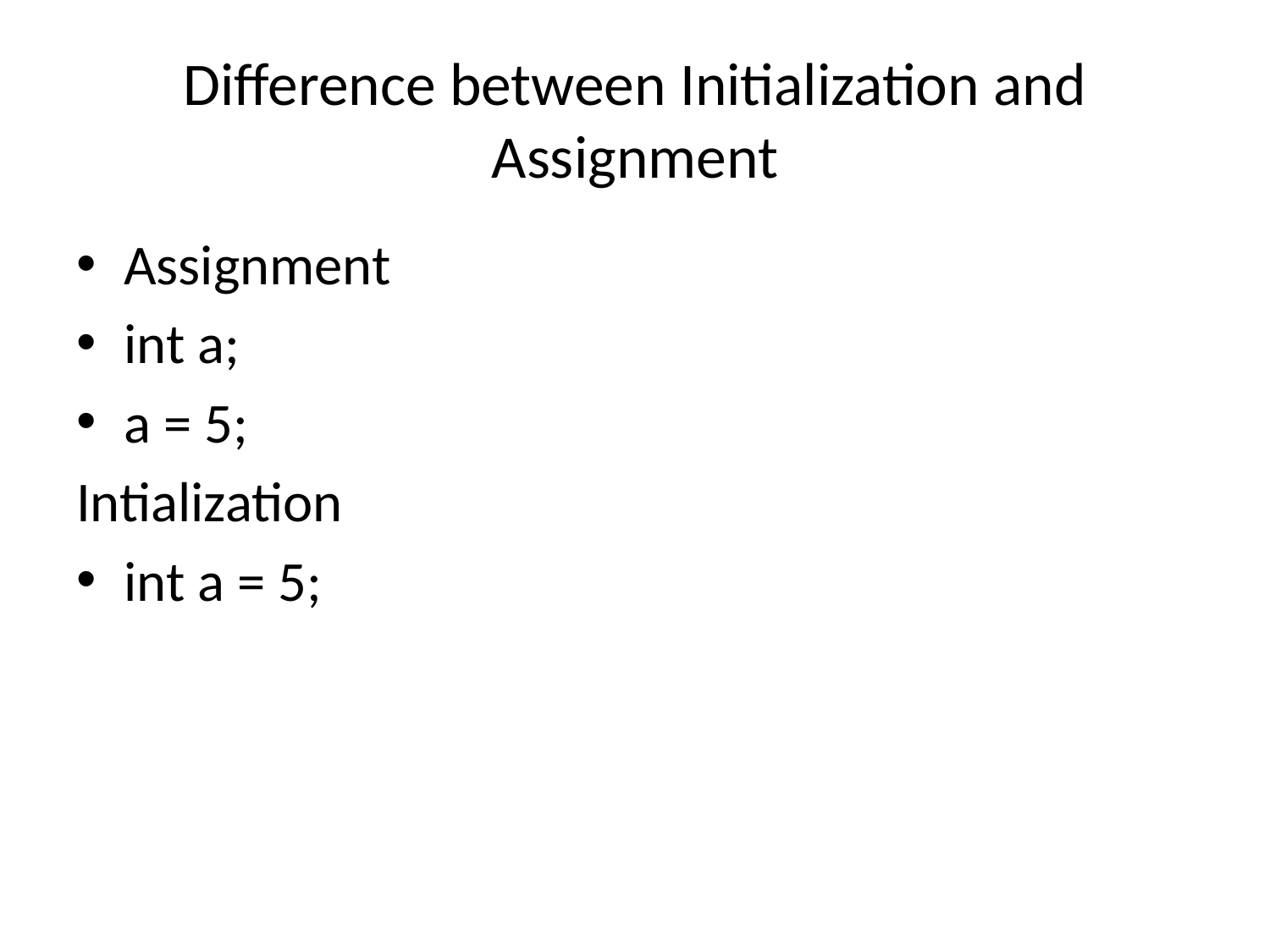

# Difference between Initialization and Assignment
Assignment
int a;
a = 5;
Intialization
int a = 5;